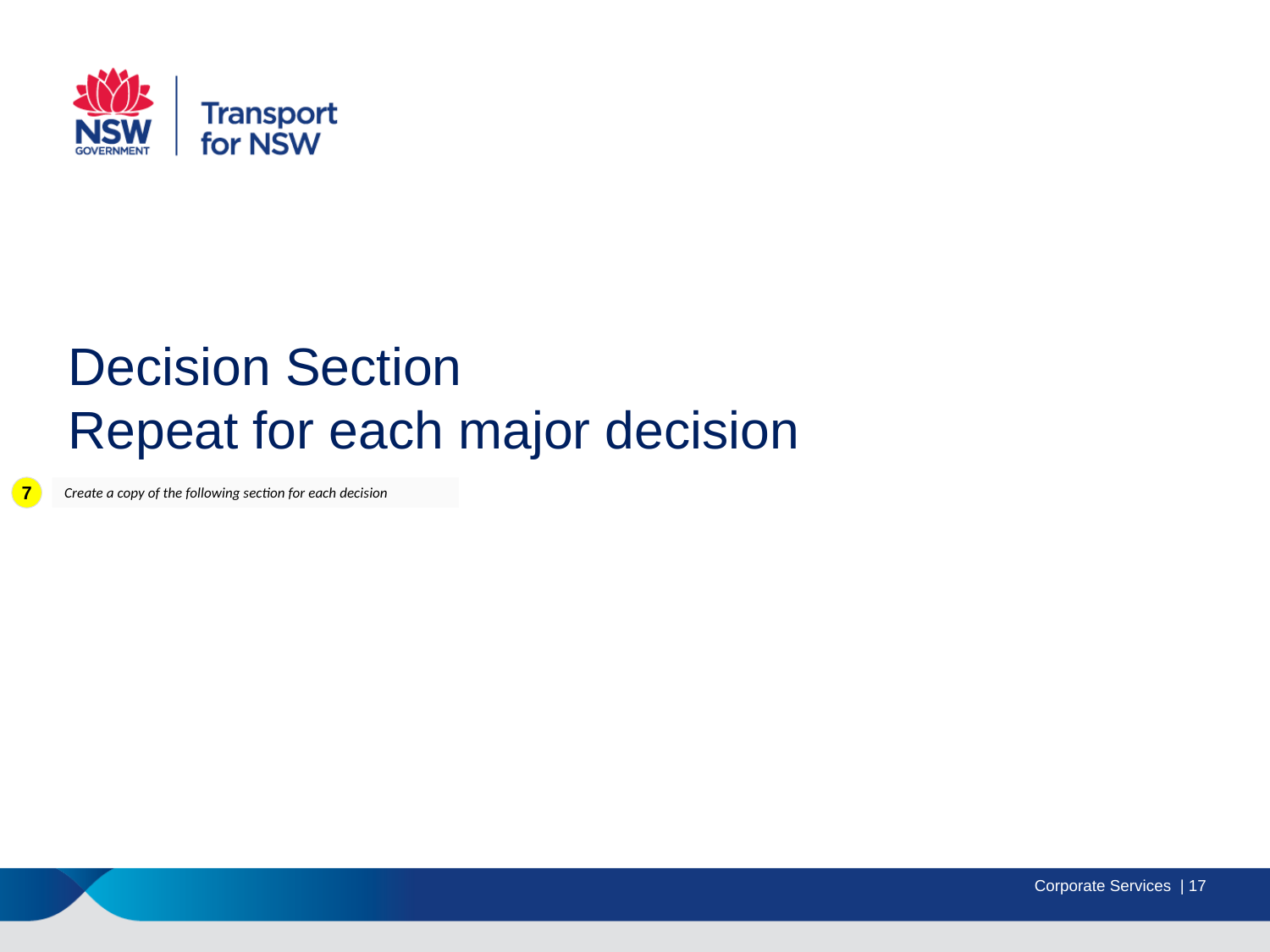

Decision Section
Repeat for each major decision
7
Create a copy of the following section for each decision
Corporate Services  | 17